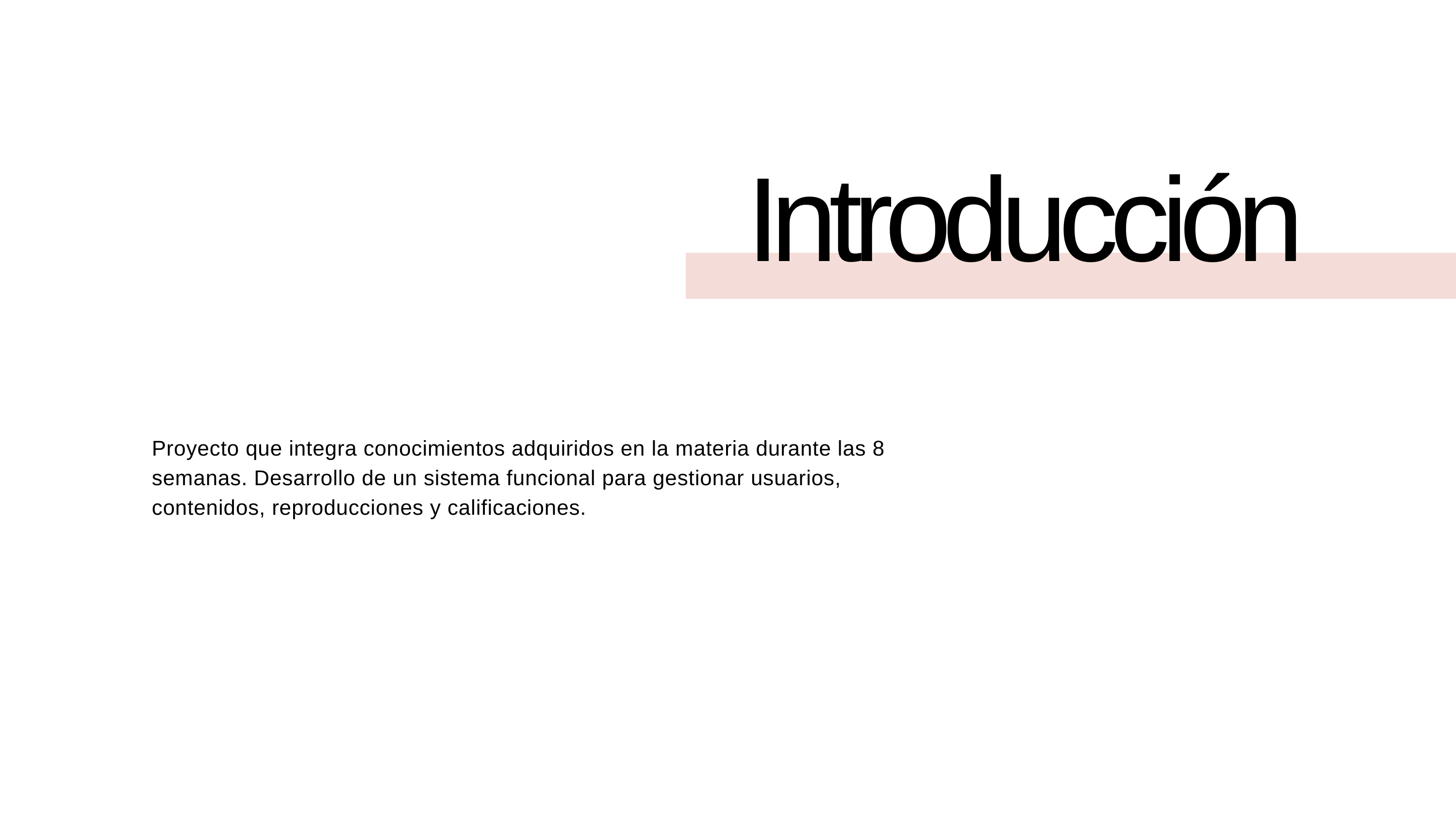

Introducción

Proyecto que integra conocimientos adquiridos en la materia durante las 8 semanas. Desarrollo de un sistema funcional para gestionar usuarios, contenidos, reproducciones y calificaciones.